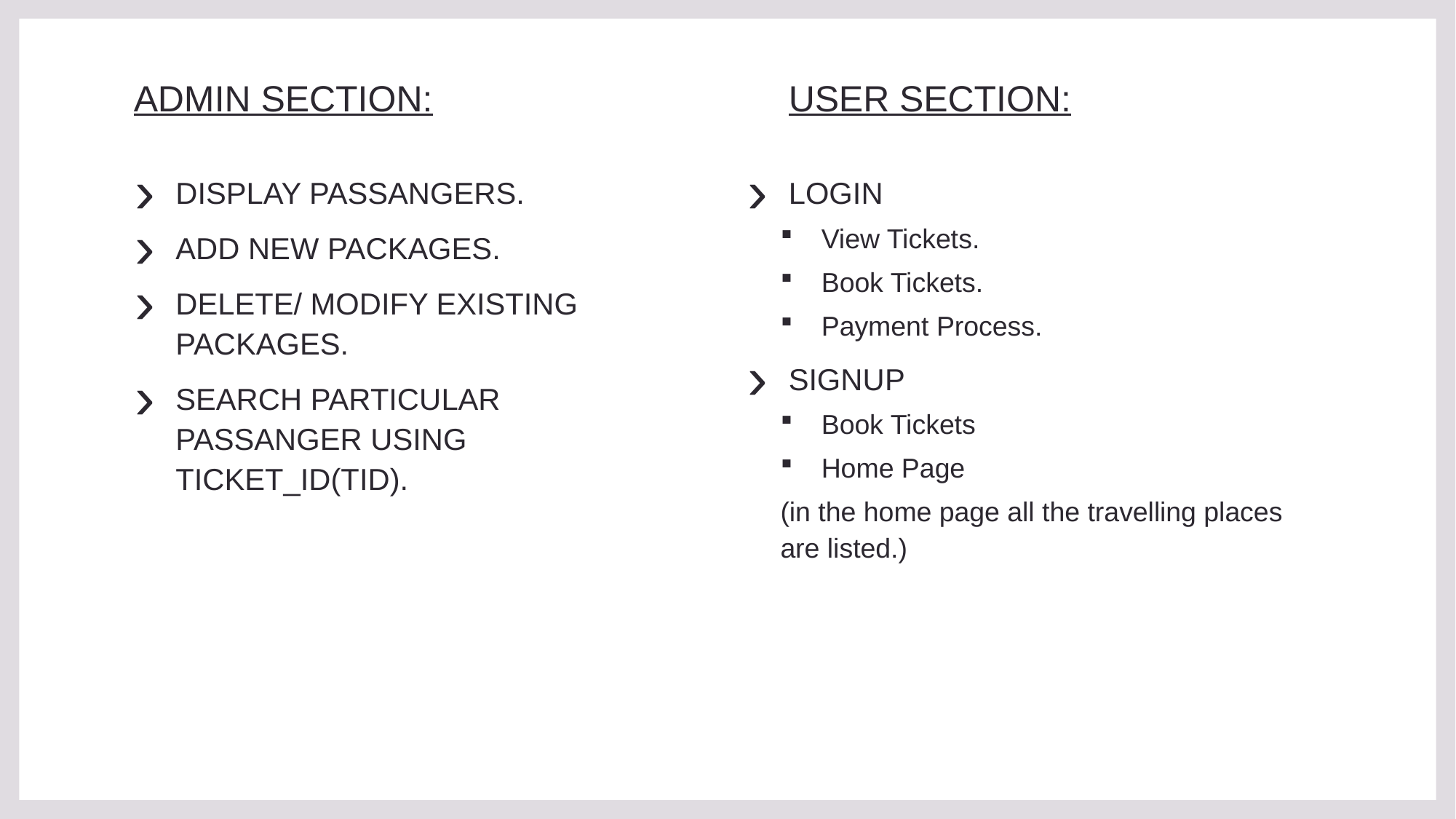

# ADMIN SECTION:				USER SECTION:
DISPLAY PASSANGERS.
ADD NEW PACKAGES.
DELETE/ MODIFY EXISTING PACKAGES.
SEARCH PARTICULAR PASSANGER USING TICKET_ID(TID).
LOGIN
View Tickets.
Book Tickets.
Payment Process.
SIGNUP
Book Tickets
Home Page
(in the home page all the travelling places are listed.)